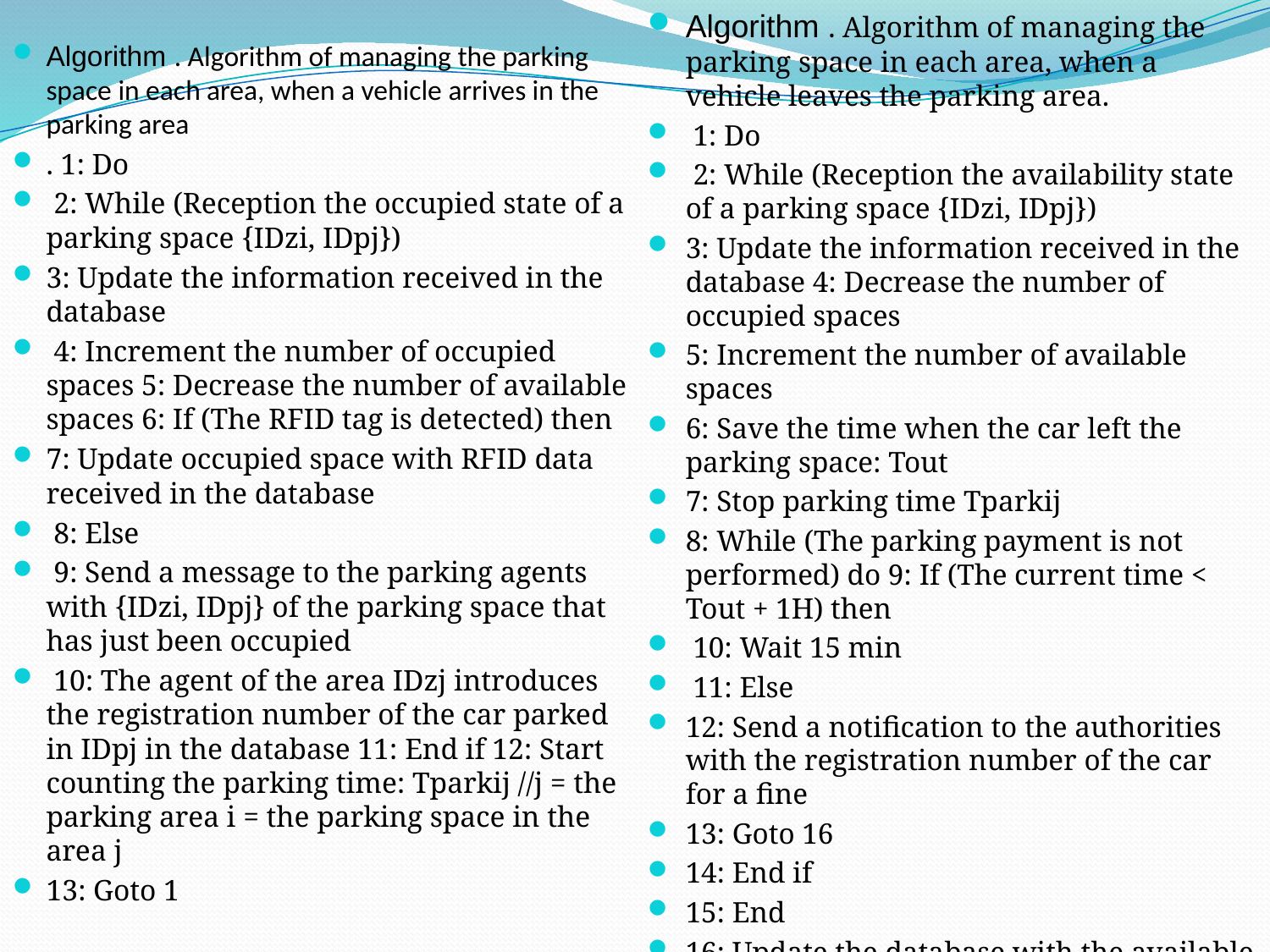

Algorithm . Algorithm of managing the parking space in each area, when a vehicle leaves the parking area.
 1: Do
 2: While (Reception the availability state of a parking space {IDzi, IDpj})
3: Update the information received in the database 4: Decrease the number of occupied spaces
5: Increment the number of available spaces
6: Save the time when the car left the parking space: Tout
7: Stop parking time Tparkij
8: While (The parking payment is not performed) do 9: If (The current time < Tout + 1H) then
 10: Wait 15 min
 11: Else
12: Send a notification to the authorities with the registration number of the car for a fine
13: Goto 16
14: End if
15: End
16: Update the database with the available state of the space {IDzi, IDpi}
Algorithm . Algorithm of managing the parking space in each area, when a vehicle arrives in the parking area
. 1: Do
 2: While (Reception the occupied state of a parking space {IDzi, IDpj})
3: Update the information received in the database
 4: Increment the number of occupied spaces 5: Decrease the number of available spaces 6: If (The RFID tag is detected) then
7: Update occupied space with RFID data received in the database
 8: Else
 9: Send a message to the parking agents with {IDzi, IDpj} of the parking space that has just been occupied
 10: The agent of the area IDzj introduces the registration number of the car parked in IDpj in the database 11: End if 12: Start counting the parking time: Tparkij //j = the parking area i = the parking space in the area j
13: Goto 1